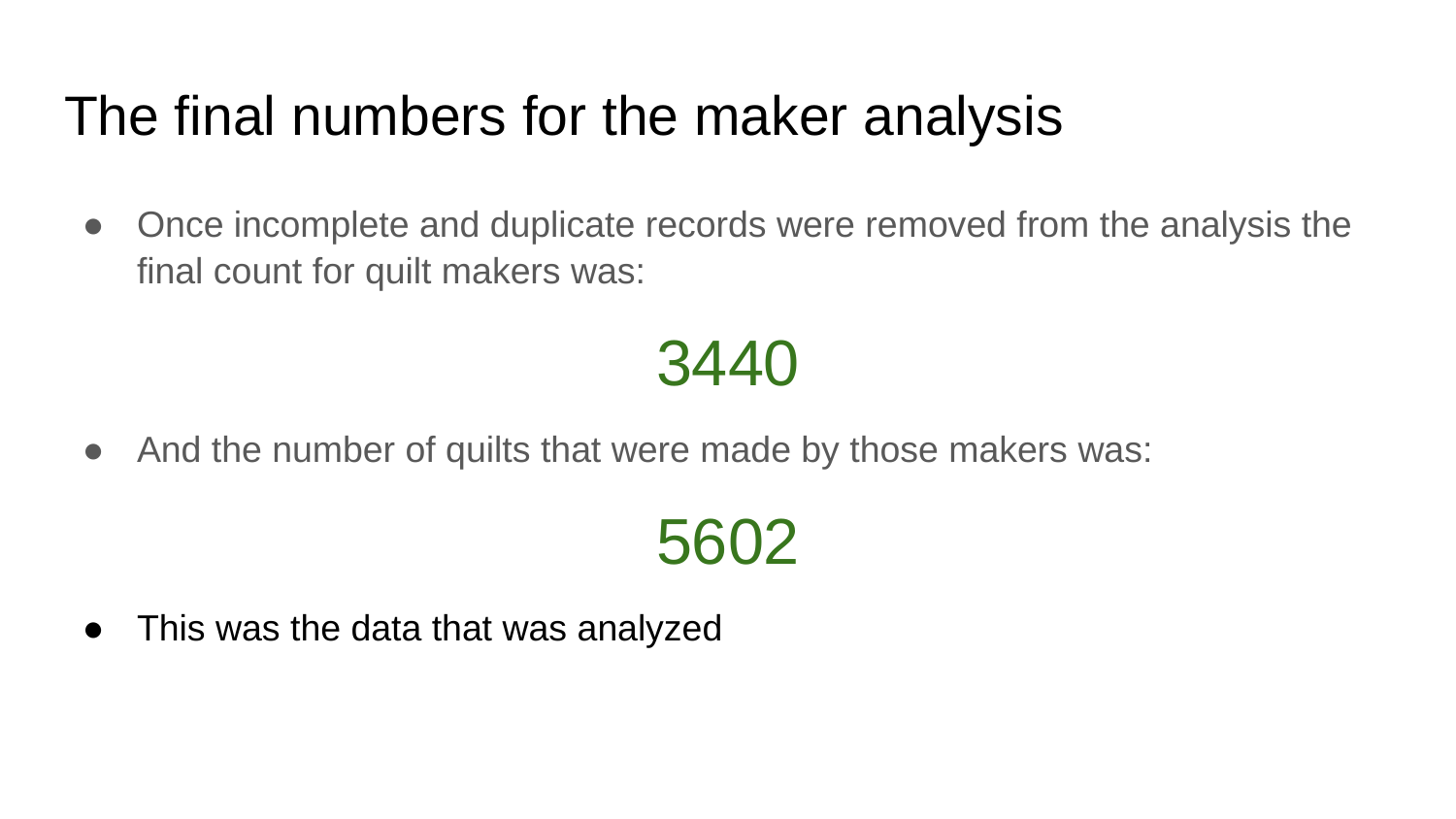

# The final numbers for the maker analysis
Once incomplete and duplicate records were removed from the analysis the final count for quilt makers was:
3440
And the number of quilts that were made by those makers was:
5602
This was the data that was analyzed